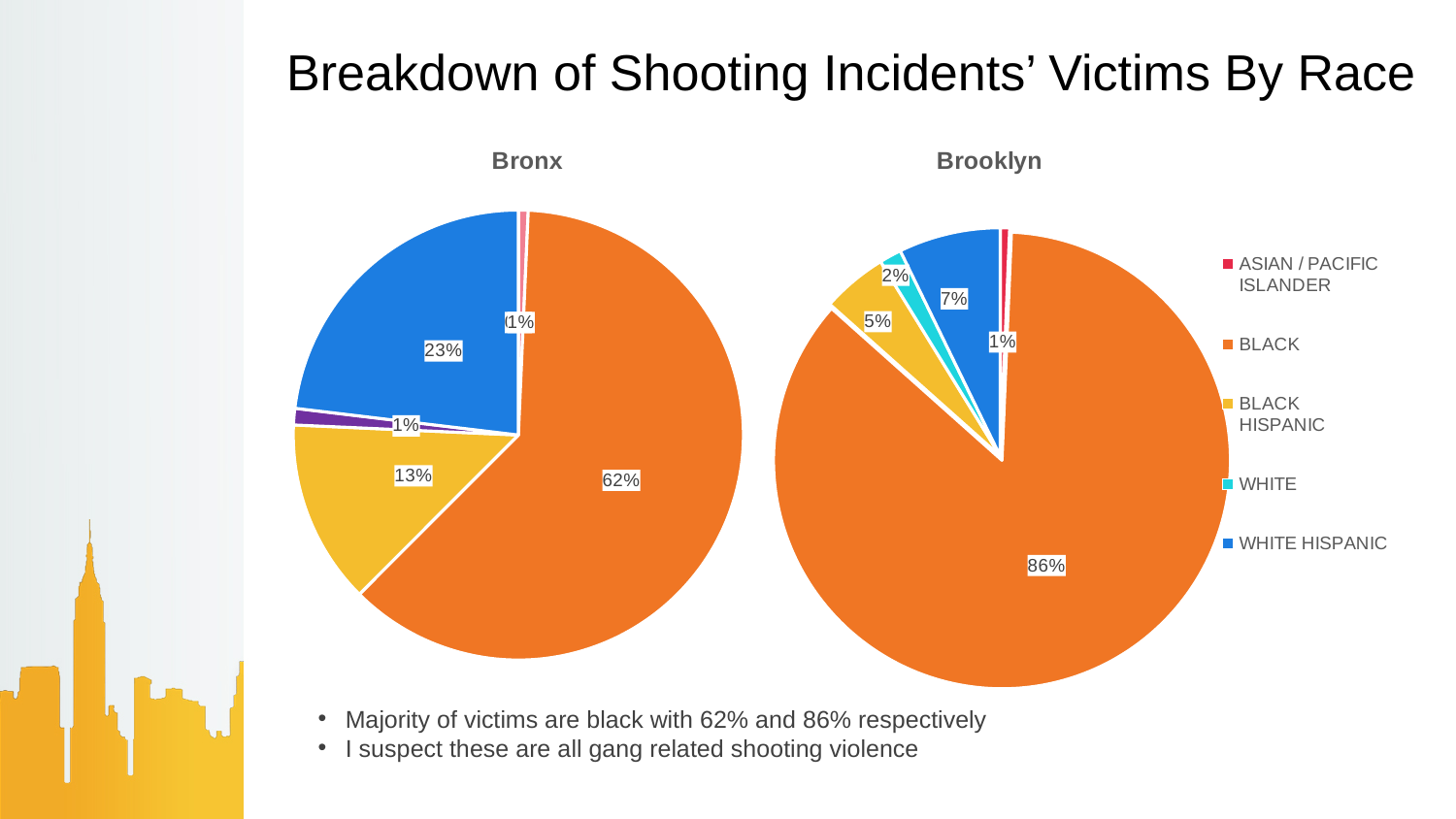

# Breakdown of Shooting Incidents’ Victims By Race

### Chart: Brooklyn

| Category |  |
|---|---|
| ASIAN / PACIFIC ISLANDER | 33.0 |
| BLACK | 4280.0 |
| BLACK HISPANIC | 231.0 |
| WHITE | 78.0 |
| WHITE HISPANIC | 359.0 |

### Chart: Bronx

| Category |  |
|---|---|
| AMERICAN INDIAN/ALASKAN NATIVE | 1.0 |
| ASIAN / PACIFIC ISLANDER | 27.0 |
| BLACK | 2452.0 |
| BLACK HISPANIC | 525.0 |
| WHITE | 47.0 |
| WHITE HISPANIC | 917.0 |
Majority of victims are black with 62% and 86% respectively
I suspect these are all gang related shooting violence